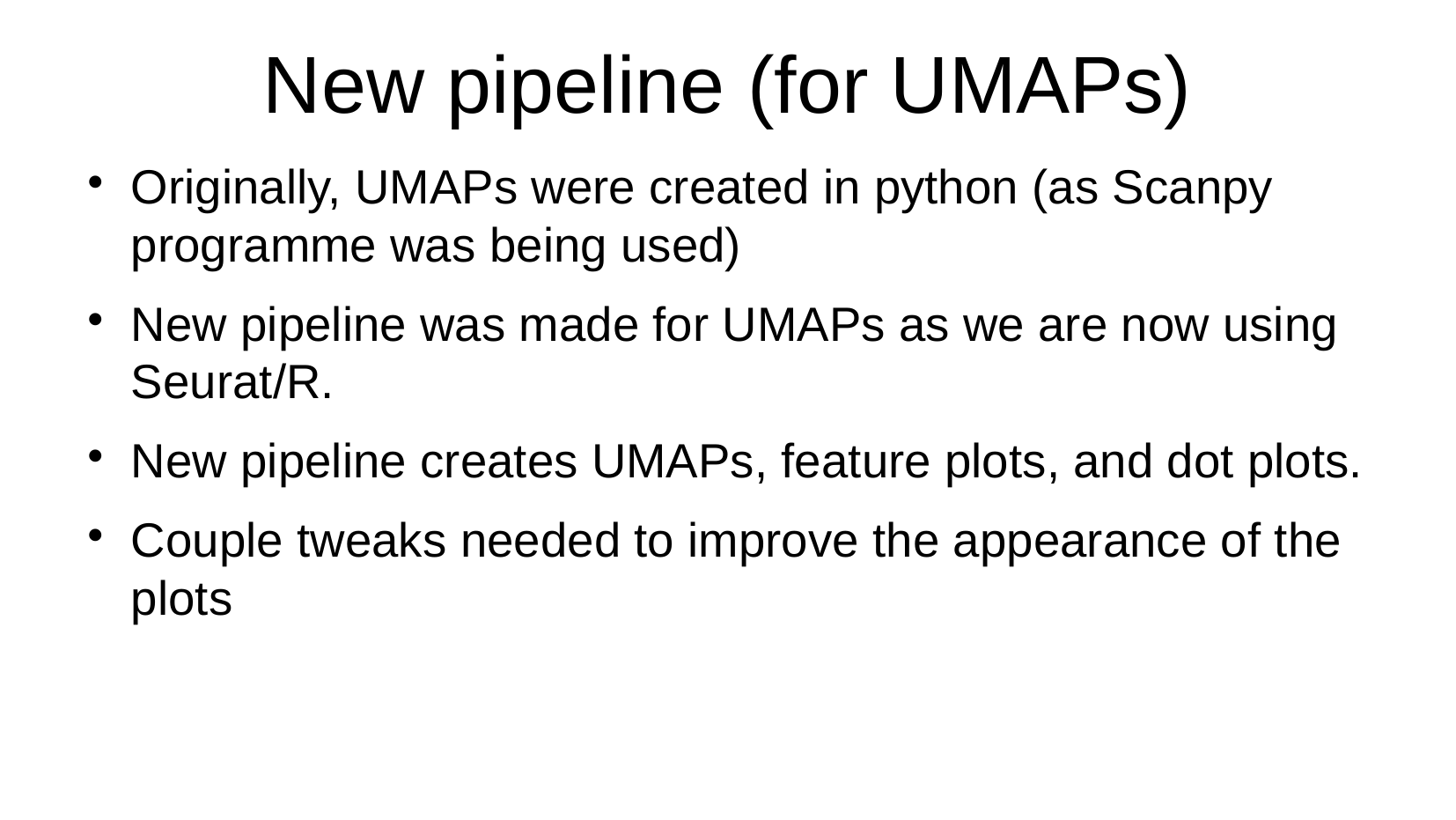

# New pipeline (for UMAPs)
Originally, UMAPs were created in python (as Scanpy programme was being used)
New pipeline was made for UMAPs as we are now using Seurat/R.
New pipeline creates UMAPs, feature plots, and dot plots.
Couple tweaks needed to improve the appearance of the plots